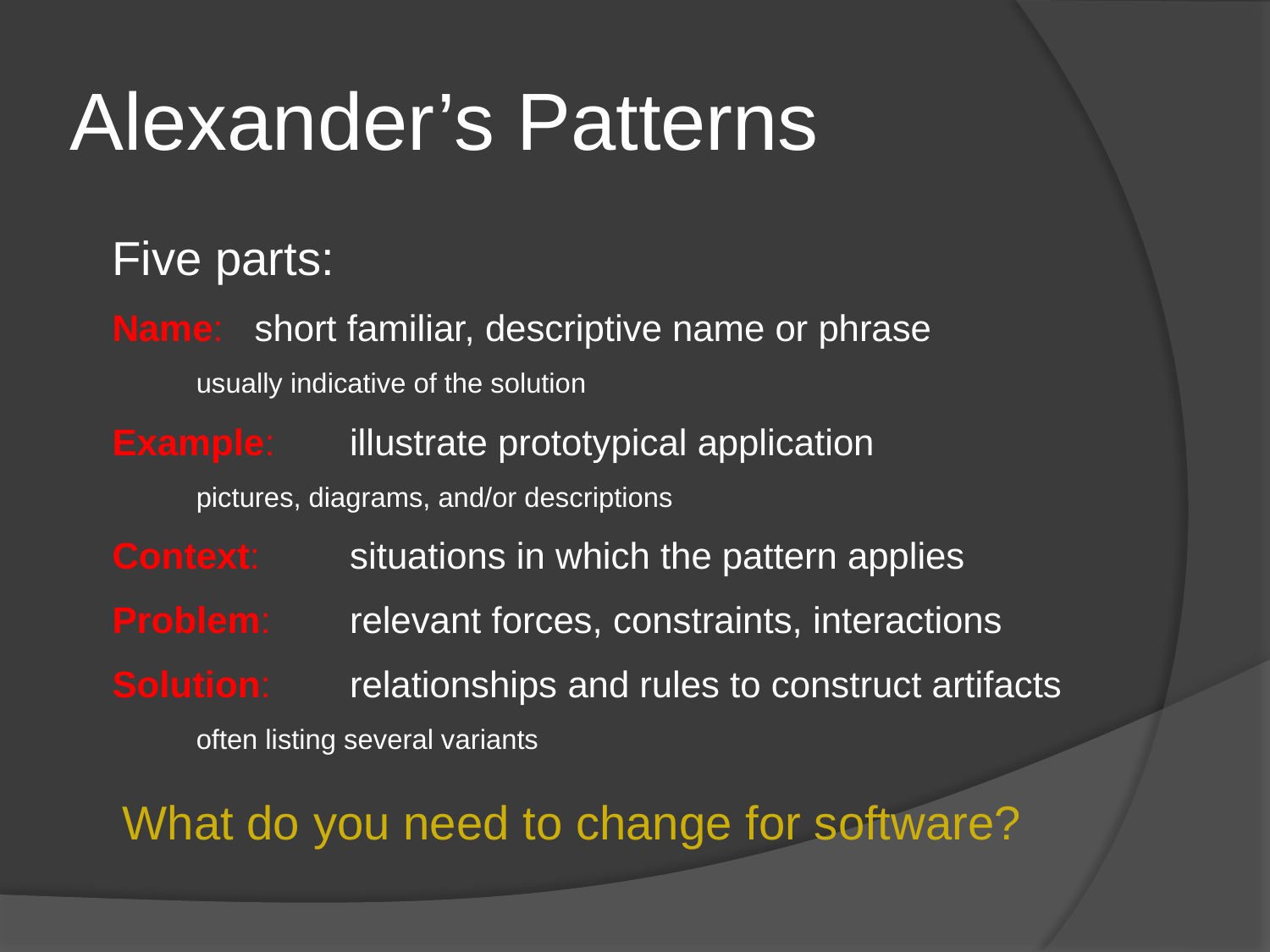

# Alexander’s Patterns
Five parts:
Name:  	short familiar, descriptive name or phrase
			usually indicative of the solution
Example:  	illustrate prototypical application
			pictures, diagrams, and/or descriptions
Context:  	situations in which the pattern applies
Problem:  	relevant forces, constraints, interactions
Solution:  	relationships and rules to construct artifacts
			often listing several variants

 What do you need to change for software?